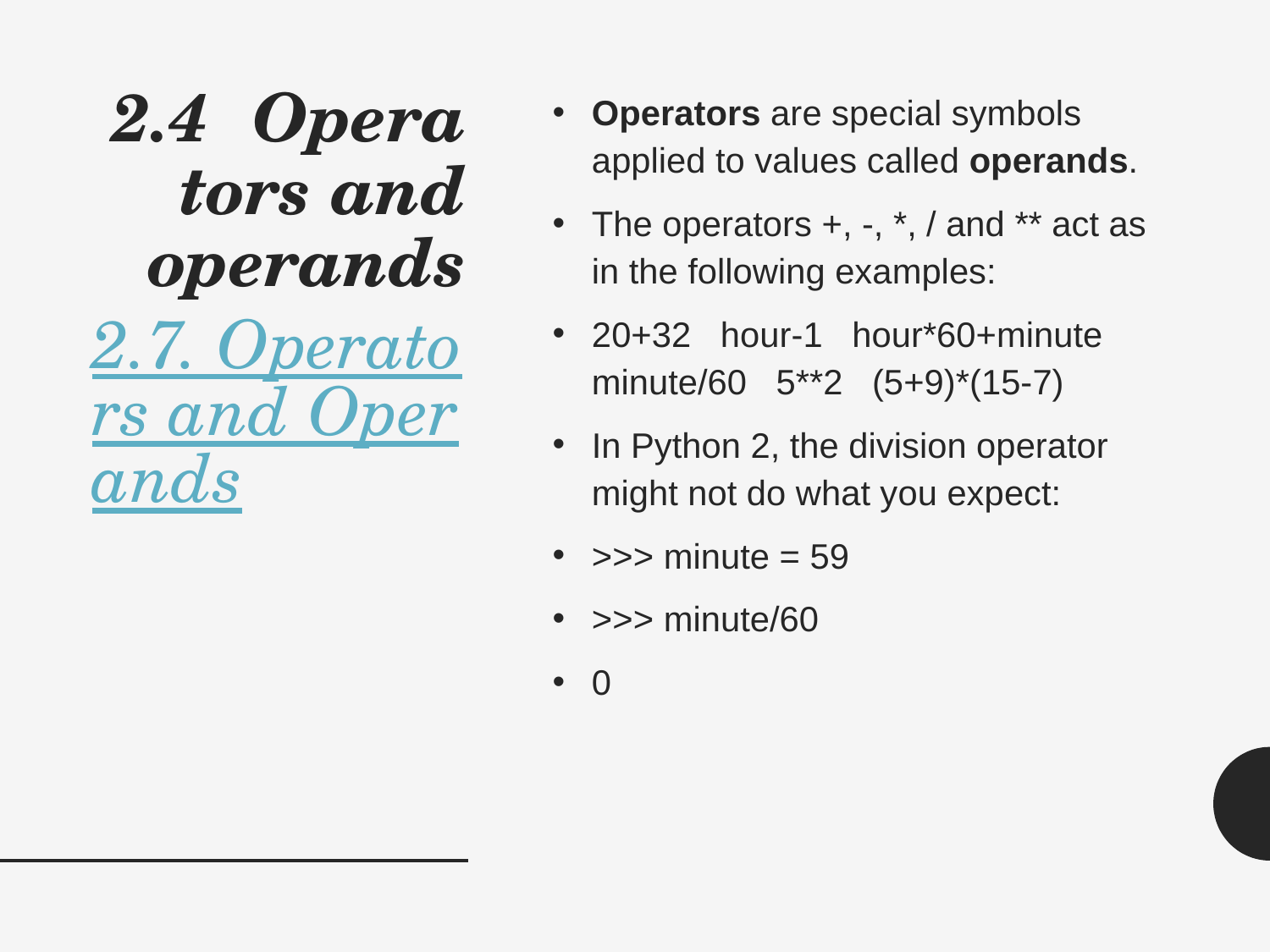

# 2.4  Operators and operands 2.7. Operators and Operands
Operators are special symbols applied to values called operands.
The operators +, -, *, / and ** act as in the following examples:
20+32   hour-1   hour*60+minute   minute/60   5**2   (5+9)*(15-7)
In Python 2, the division operator might not do what you expect:
>>> minute = 59
>>> minute/60
0